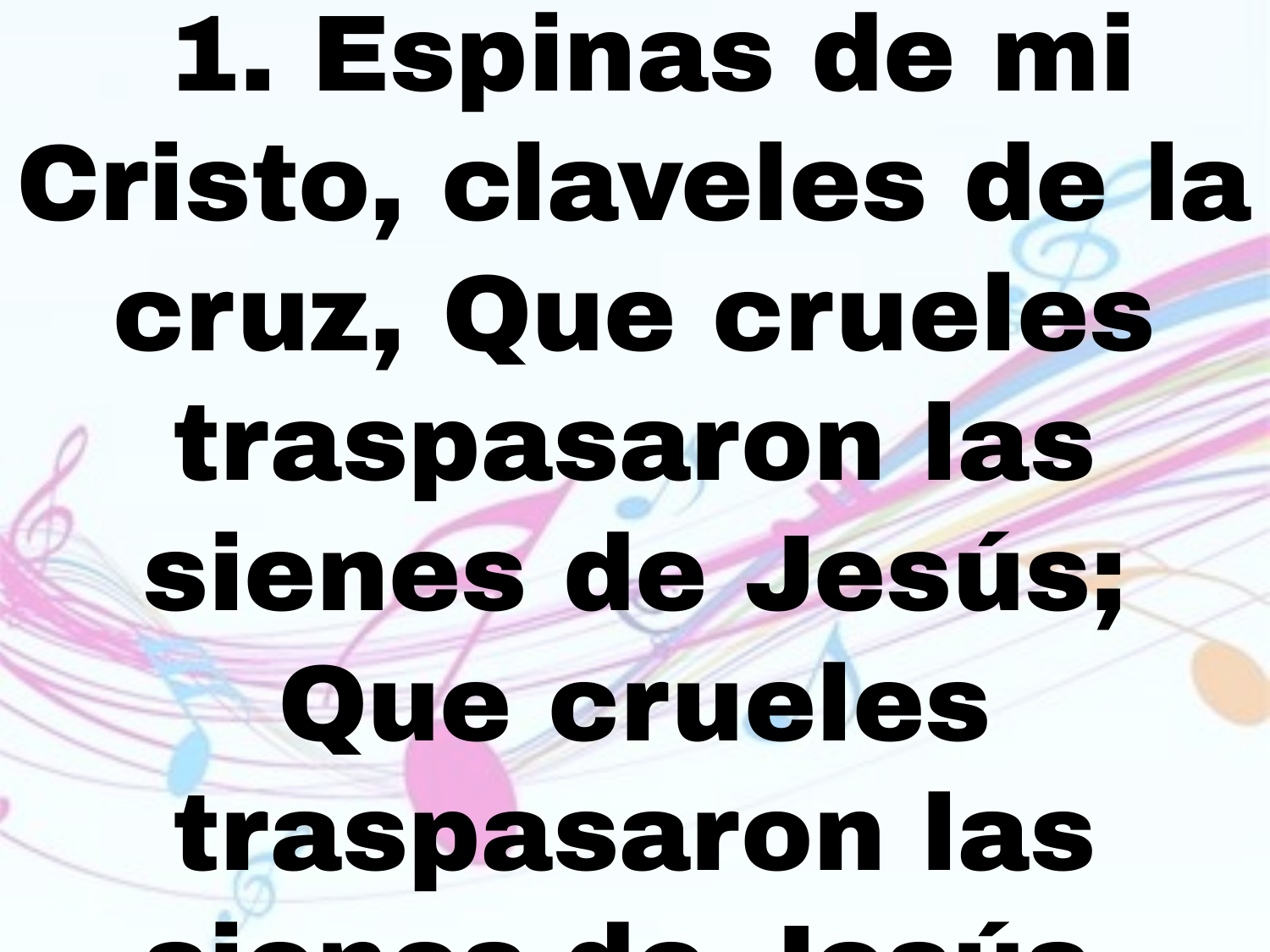

1. Espinas de mi Cristo, claveles de la
cruz, Que crueles traspasaron las sienes de Jesús;
Que crueles traspasaron las sienes de Jesús.